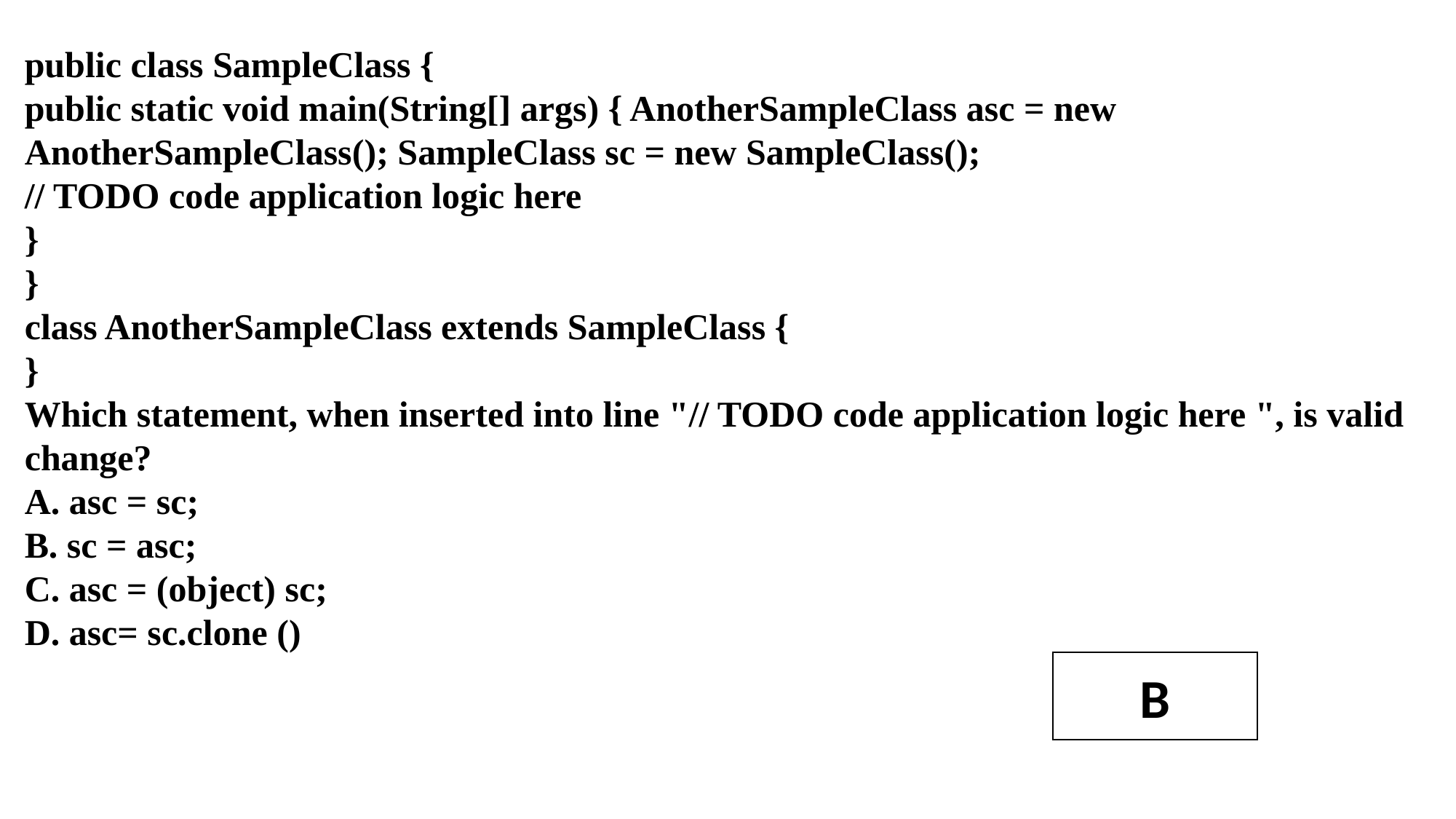

public class SampleClass {
public static void main(String[] args) { AnotherSampleClass asc = new
AnotherSampleClass(); SampleClass sc = new SampleClass();
// TODO code application logic here
}
}
class AnotherSampleClass extends SampleClass {
}
Which statement, when inserted into line "// TODO code application logic here ", is valid
change?
A. asc = sc;
B. sc = asc;
C. asc = (object) sc;
D. asc= sc.clone ()
B